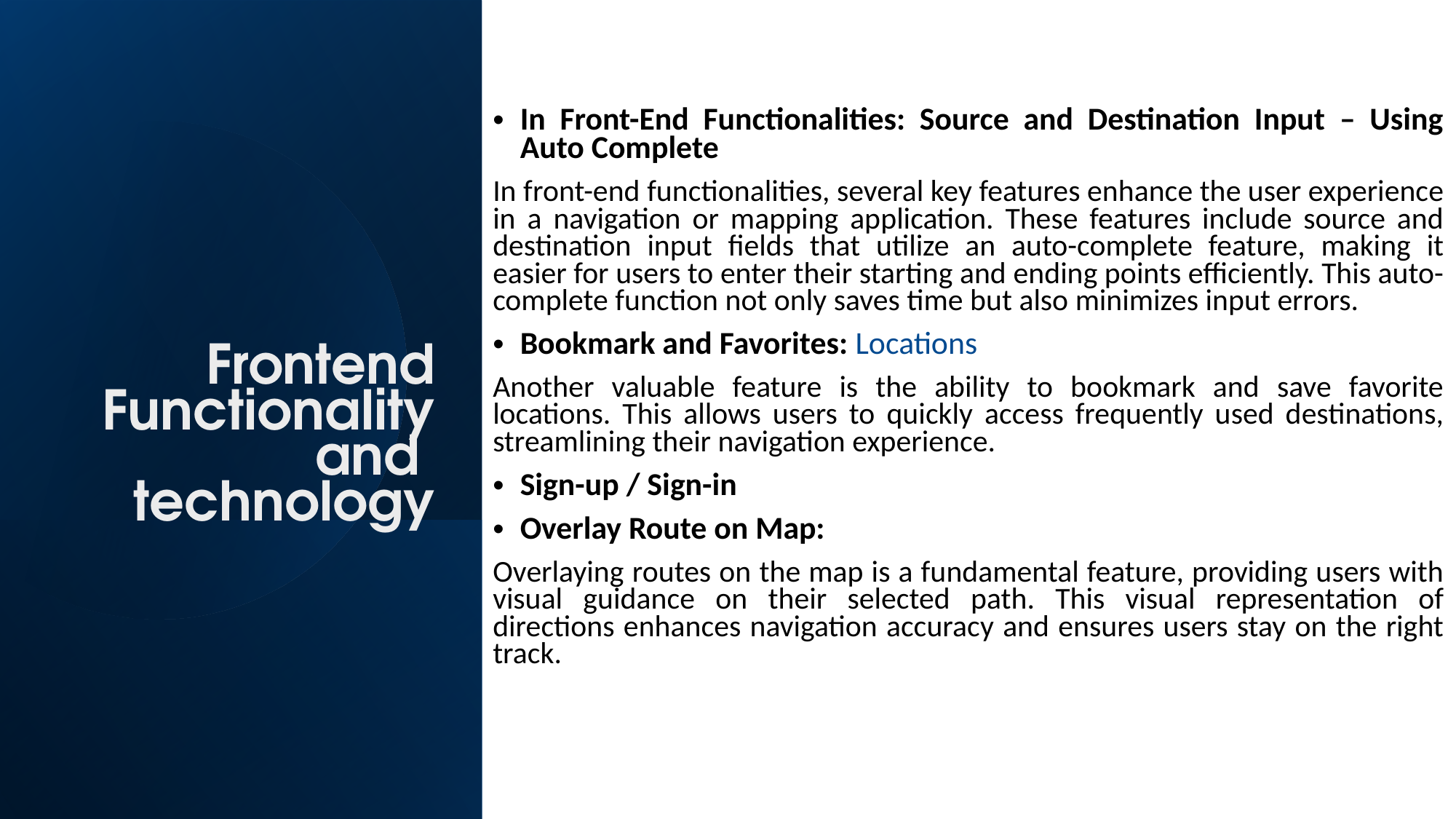

In Front-End Functionalities: Source and Destination Input – Using Auto Complete
In front-end functionalities, several key features enhance the user experience in a navigation or mapping application. These features include source and destination input fields that utilize an auto-complete feature, making it easier for users to enter their starting and ending points efficiently. This auto-complete function not only saves time but also minimizes input errors.
Bookmark and Favorites: Locations
Another valuable feature is the ability to bookmark and save favorite locations. This allows users to quickly access frequently used destinations, streamlining their navigation experience.
Sign-up / Sign-in
Overlay Route on Map:
Overlaying routes on the map is a fundamental feature, providing users with visual guidance on their selected path. This visual representation of directions enhances navigation accuracy and ensures users stay on the right track.

# Frontend Functionality and  technology